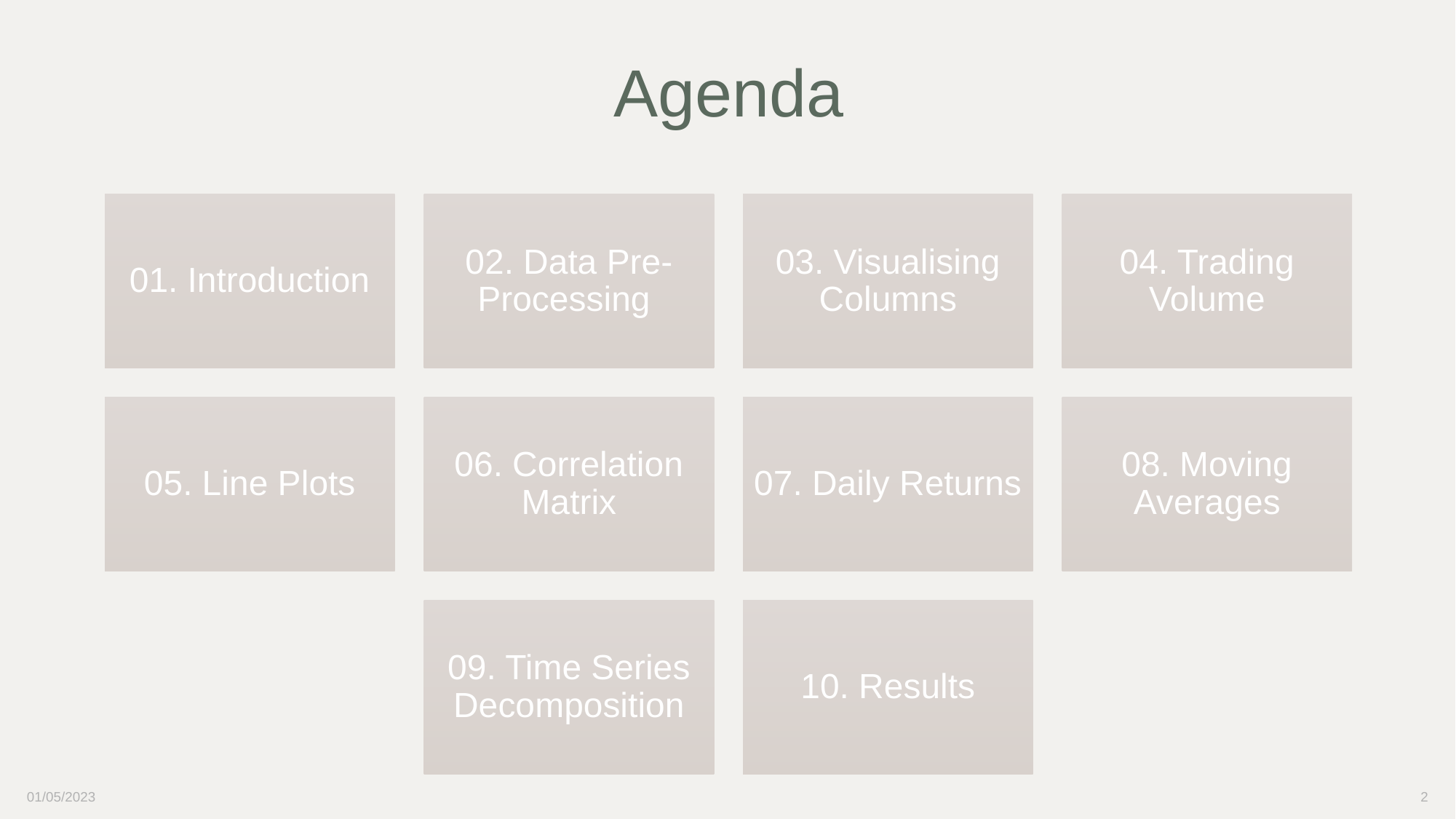

# Agenda
01. Introduction
02. Data Pre-Processing
03. Visualising Columns
04. Trading Volume
05. Line Plots
06. Correlation Matrix
07. Daily Returns
08. Moving Averages
09. Time Series Decomposition
10. Results
01/05/2023
2